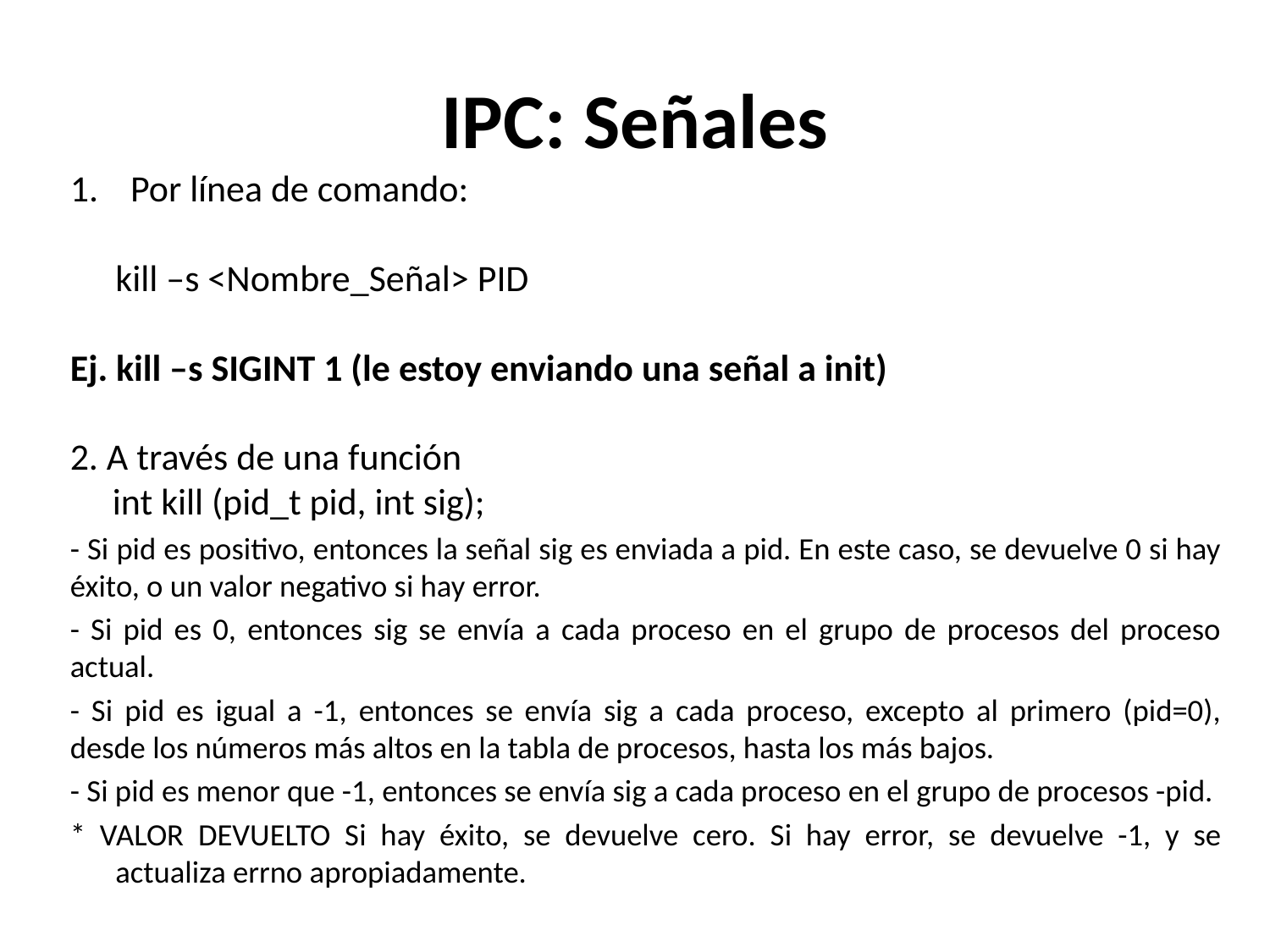

# IPC: Señales
Por línea de comando:

			kill –s <Nombre_Señal> PID

Ej. kill –s SIGINT 1 (le estoy enviando una señal a init)

2. A través de una función
     int kill (pid_t pid, int sig);
- Si pid es positivo, entonces la señal sig es enviada a pid. En este caso, se devuelve 0 si hay éxito, o un valor negativo si hay error.
- Si pid es 0, entonces sig se envía a cada proceso en el grupo de procesos del proceso actual.
- Si pid es igual a -1, entonces se envía sig a cada proceso, excepto al primero (pid=0), desde los números más altos en la tabla de procesos, hasta los más bajos.
- Si pid es menor que -1, entonces se envía sig a cada proceso en el grupo de procesos -pid.
* VALOR DEVUELTO Si hay éxito, se devuelve cero. Si hay error, se devuelve -1, y se actualiza errno apropiadamente.